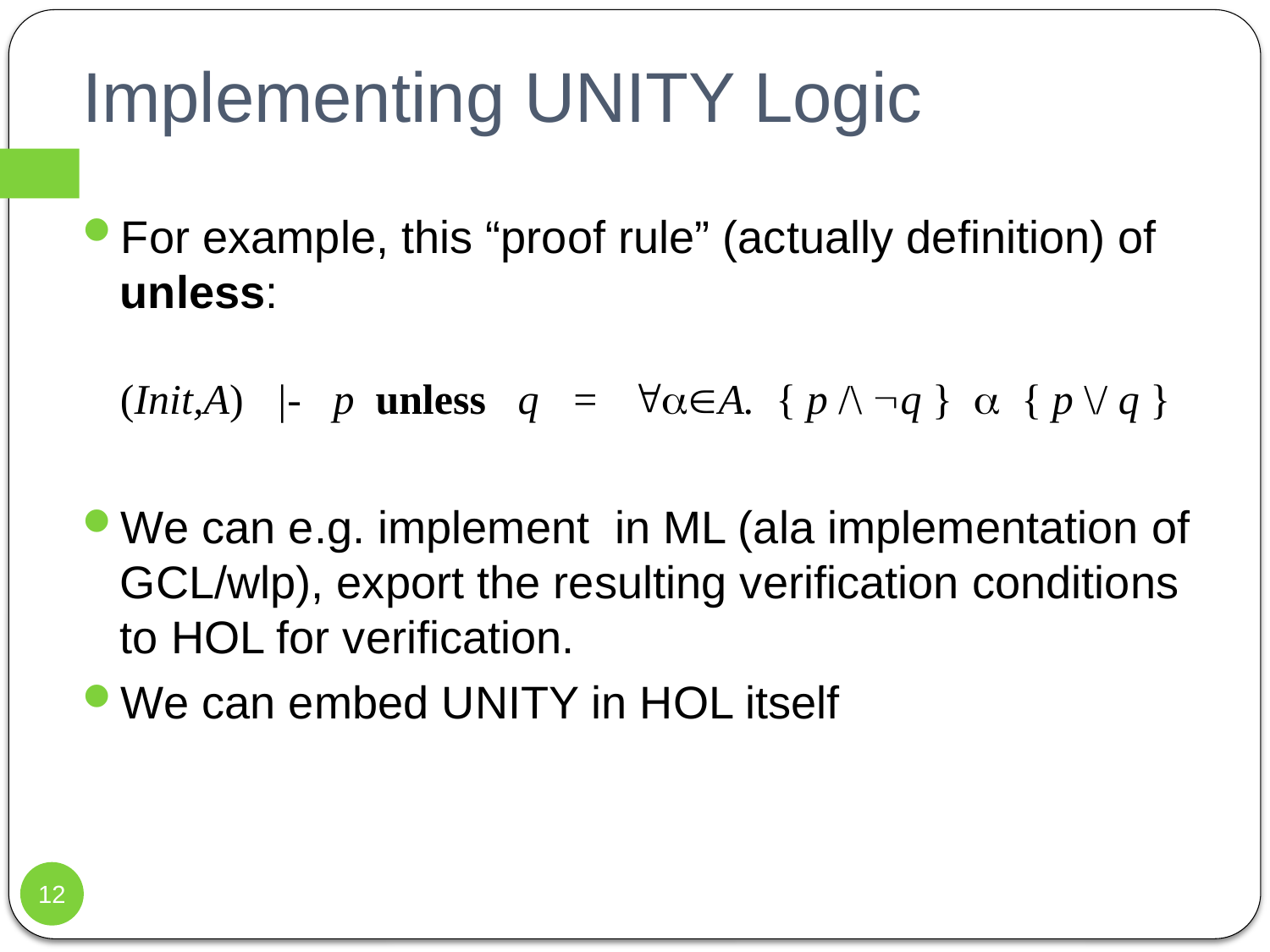

# Implementing UNITY Logic
For example, this “proof rule” (actually definition) of unless:
(Init,A)   |-   p  unless   q   =   ∀α∈A.  { p /\ ¬q }  α  { p \/ q }

We can e.g. implement  in ML (ala implementation of GCL/wlp), export the resulting verification conditions to HOL for verification.
We can embed UNITY in HOL itself

12